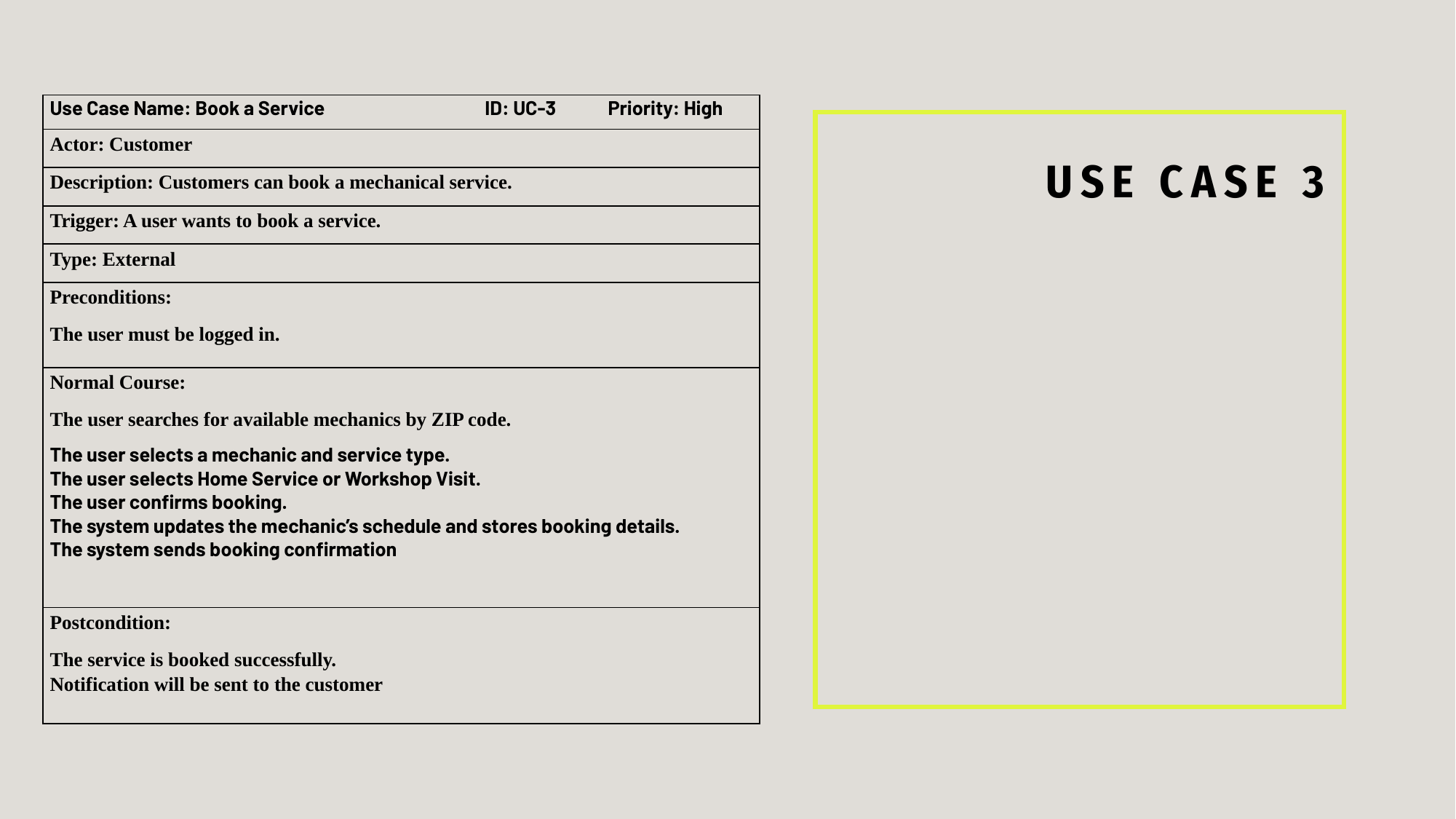

| Use Case Name: Book a Service ID: UC-3 Priority: High |
| --- |
| Actor: Customer |
| Description: Customers can book a mechanical service. |
| Trigger: A user wants to book a service. |
| Type: External |
| Preconditions: The user must be logged in. |
| Normal Course: The user searches for available mechanics by ZIP code. The user selects a mechanic and service type. The user selects Home Service or Workshop Visit. The user confirms booking. The system updates the mechanic’s schedule and stores booking details. The system sends booking confirmation |
| Postcondition: The service is booked successfully. Notification will be sent to the customer |
# Use case 3